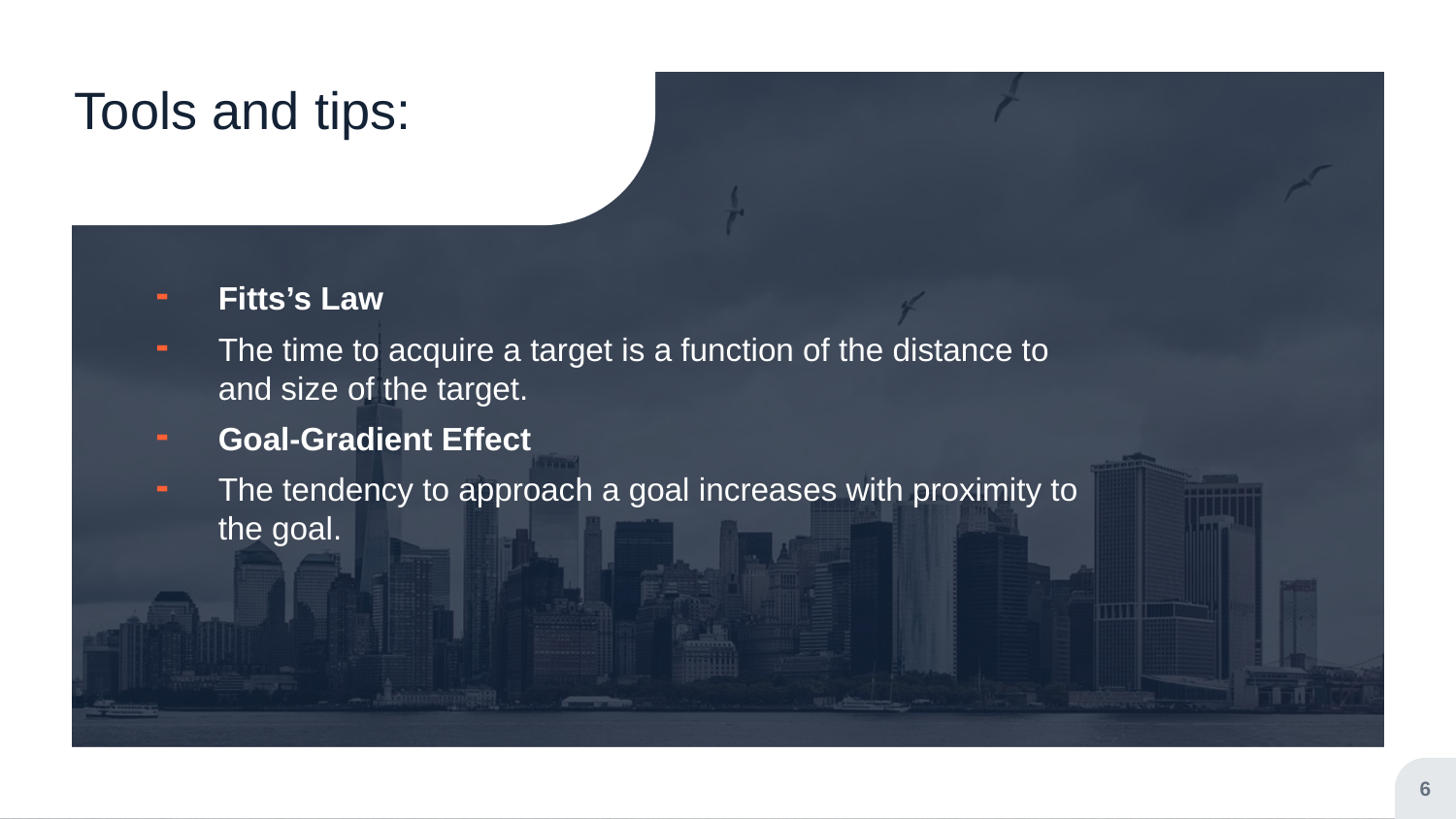

# Tools and tips:
Fitts’s Law
The time to acquire a target is a function of the distance to and size of the target.
Goal-Gradient Effect
The tendency to approach a goal increases with proximity to the goal.
6